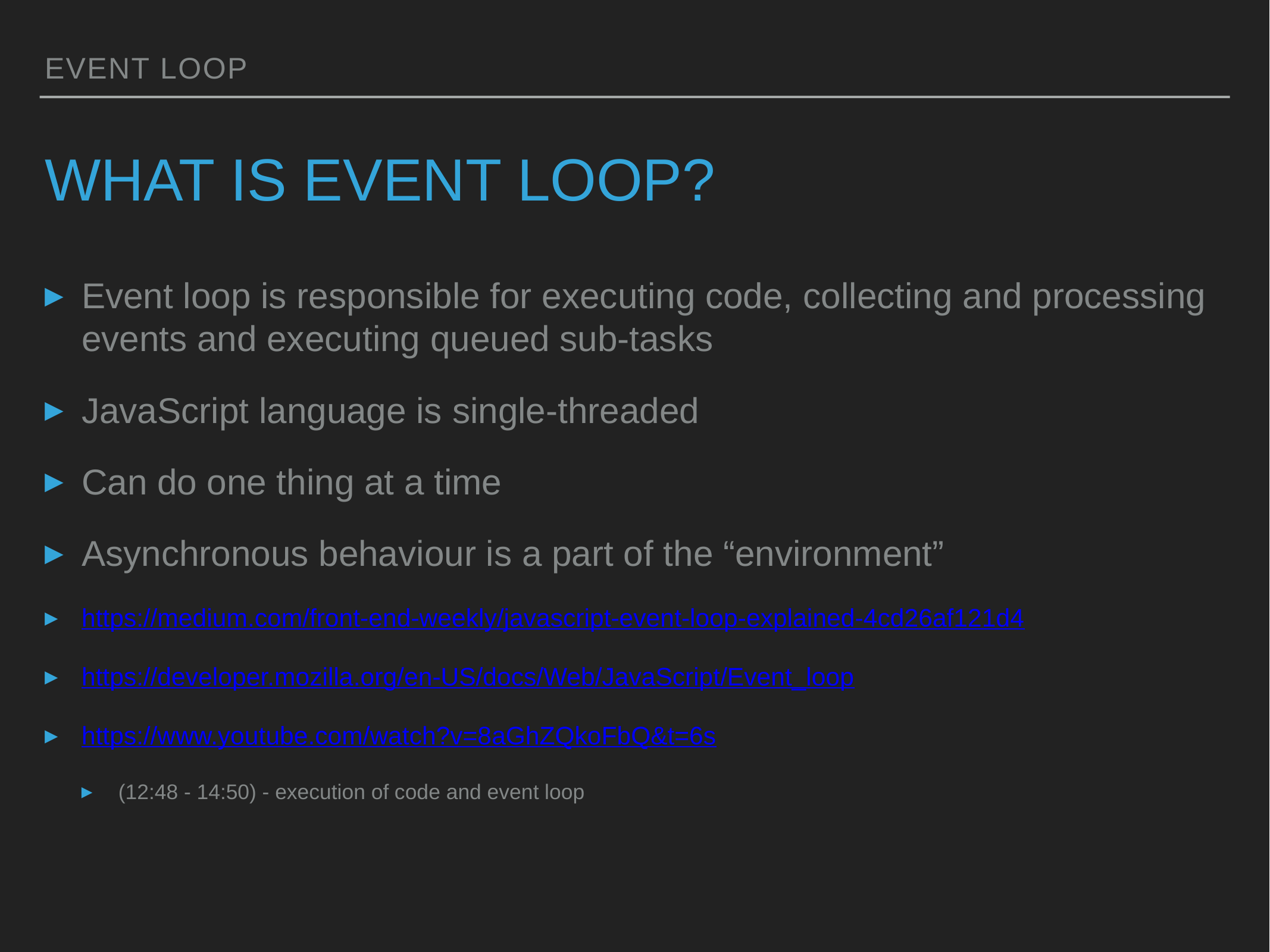

Event loop
# What is event loop?
Event loop is responsible for executing code, collecting and processing events and executing queued sub-tasks
JavaScript language is single-threaded
Can do one thing at a time
Asynchronous behaviour is a part of the “environment”
https://medium.com/front-end-weekly/javascript-event-loop-explained-4cd26af121d4
https://developer.mozilla.org/en-US/docs/Web/JavaScript/Event_loop
https://www.youtube.com/watch?v=8aGhZQkoFbQ&t=6s
(12:48 - 14:50) - execution of code and event loop